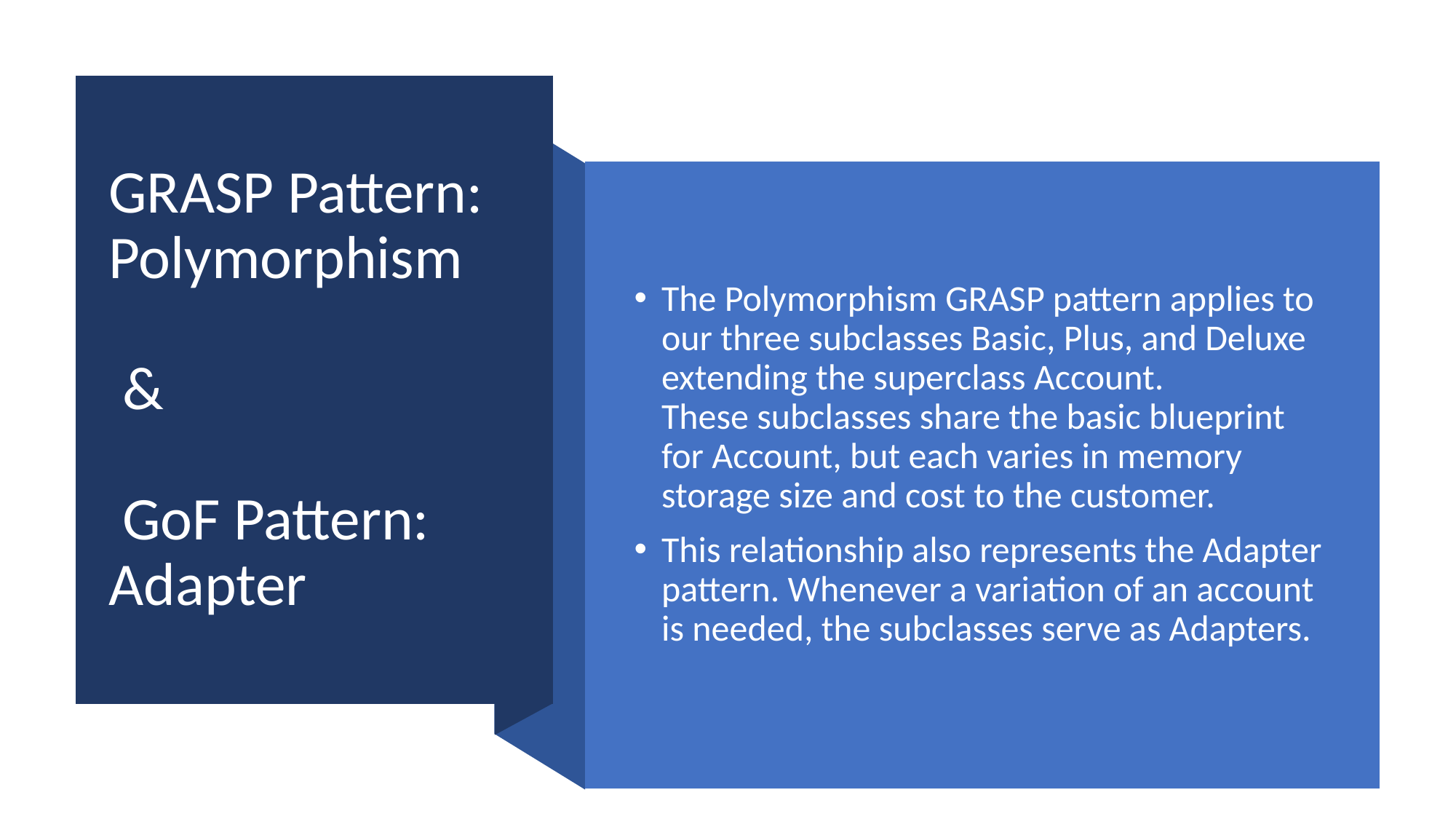

# GRASP Pattern:  Polymorphism  &  GoF Pattern: Adapter

The Polymorphism GRASP pattern applies to our three subclasses Basic, Plus, and Deluxe extending the superclass Account.  These subclasses share the basic blueprint for Account, but each varies in memory storage size and cost to the customer.
This relationship also represents the Adapter pattern. Whenever a variation of an account is needed, the subclasses serve as Adapters.